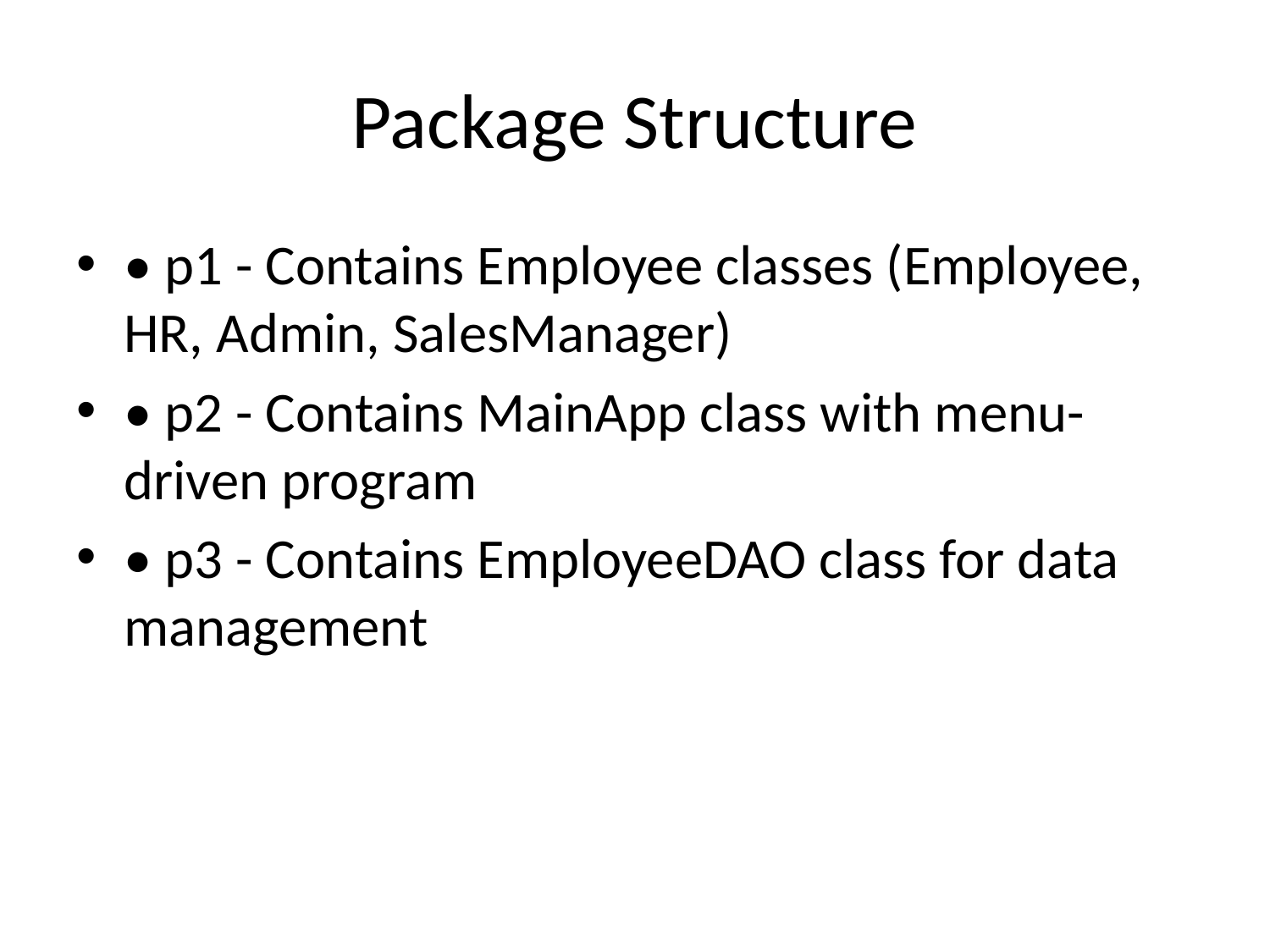

# Package Structure
• p1 - Contains Employee classes (Employee, HR, Admin, SalesManager)
• p2 - Contains MainApp class with menu-driven program
• p3 - Contains EmployeeDAO class for data management